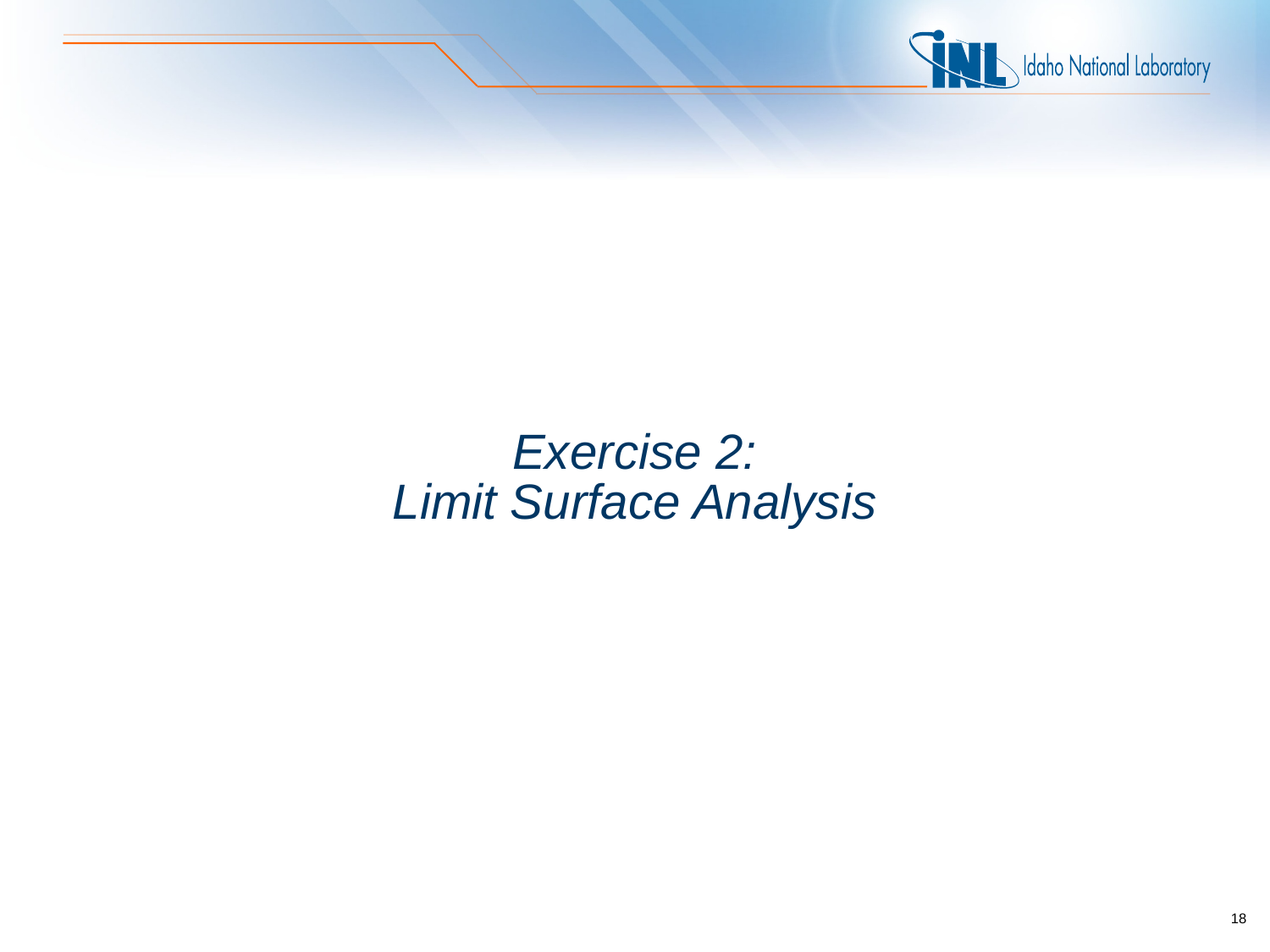

# Exercise 2: Limit Surface Analysis
18